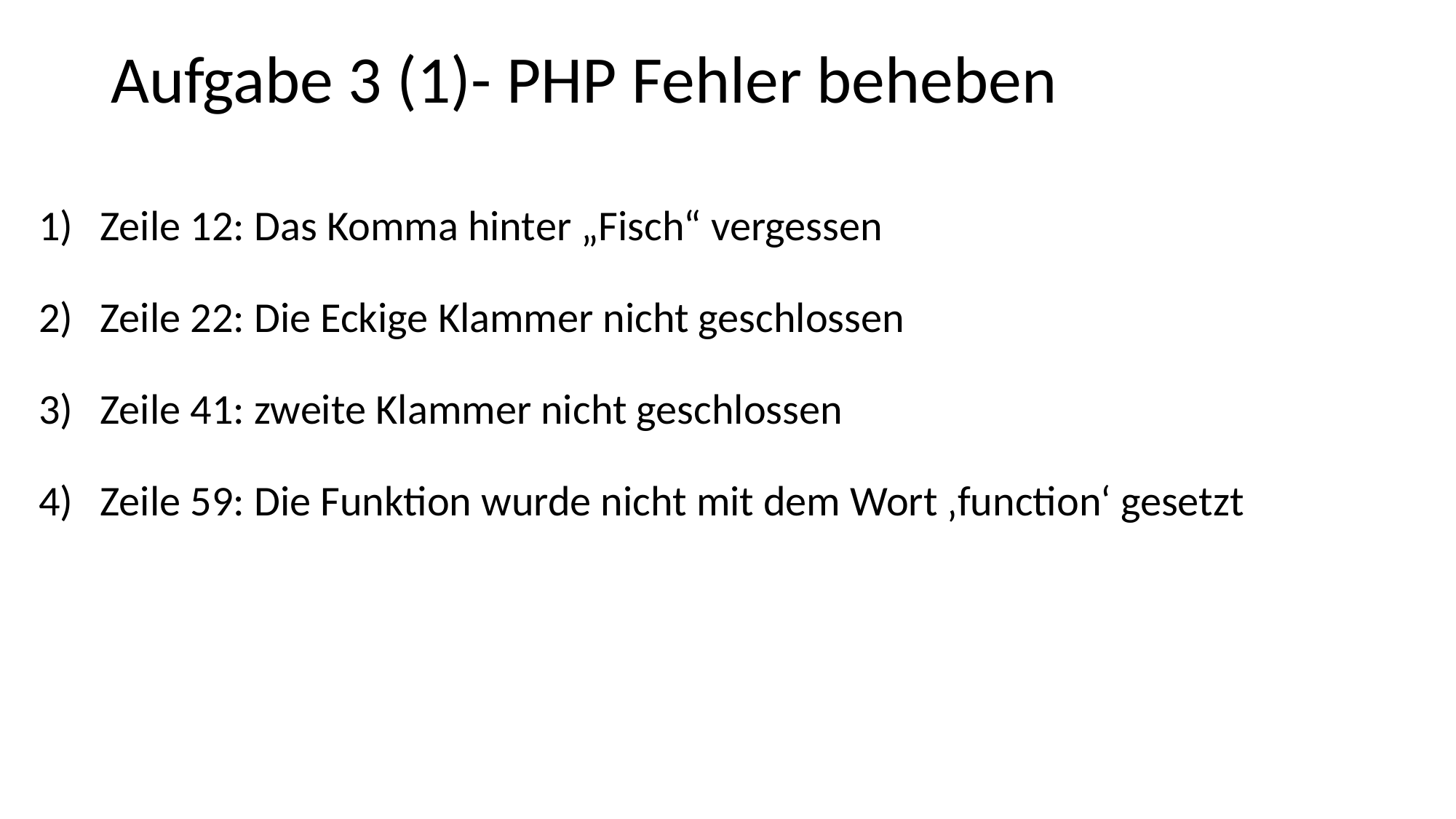

# Aufgabe 3 (1)- PHP Fehler beheben
Zeile 12: Das Komma hinter „Fisch“ vergessen
Zeile 22: Die Eckige Klammer nicht geschlossen
Zeile 41: zweite Klammer nicht geschlossen
Zeile 59: Die Funktion wurde nicht mit dem Wort ‚function‘ gesetzt